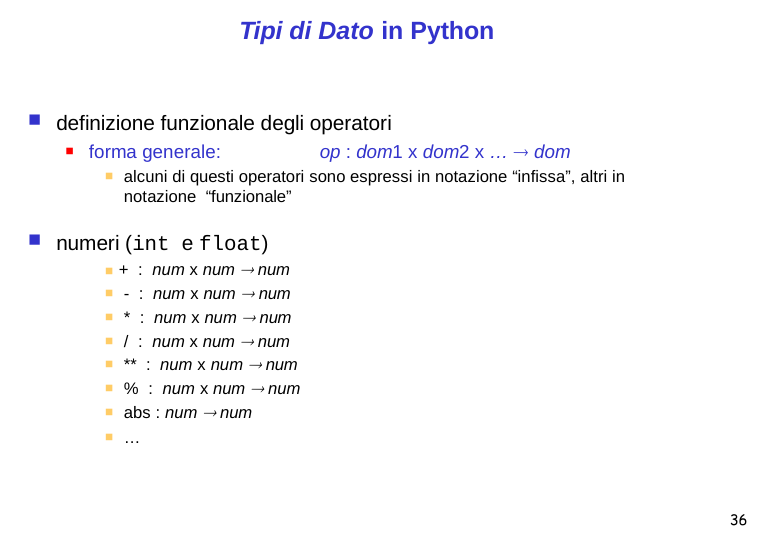

# Tipi di Dato in Python
definizione funzionale degli operatori
forma generale:	op : dom1 x dom2 x … → dom
alcuni di questi operatori sono espressi in notazione “infissa”, altri in notazione  “funzionale”

numeri (int e float)
■      +  :  num x num → num
-  :  num x num → num
*  :  num x num → num
/  :  num x num → num
**  :  num x num → num
%  :  num x num → num
abs : num → num
…
36